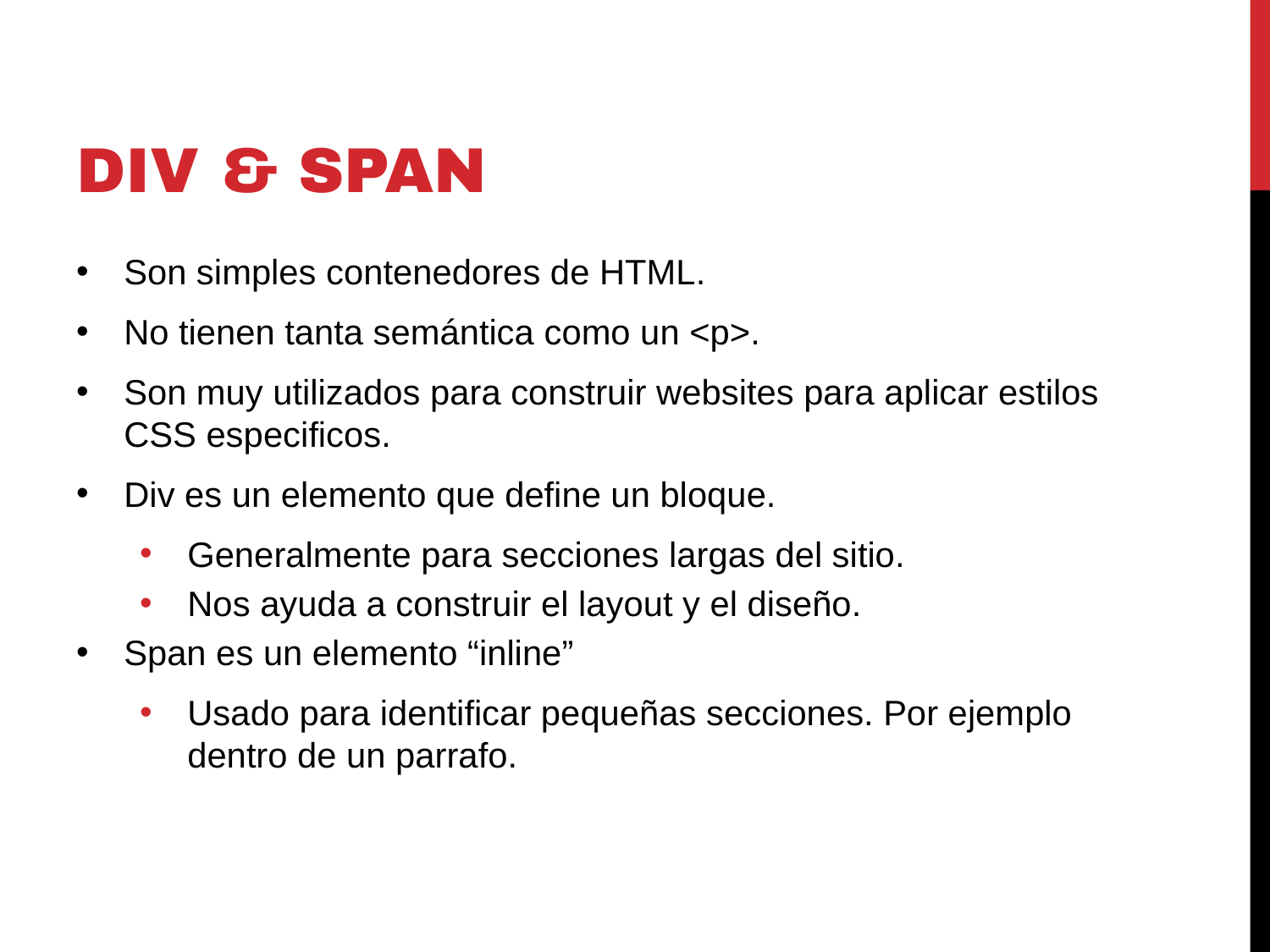

# Div & span
Son simples contenedores de HTML.
No tienen tanta semántica como un <p>.
Son muy utilizados para construir websites para aplicar estilos CSS especificos.
Div es un elemento que define un bloque.
Generalmente para secciones largas del sitio.
Nos ayuda a construir el layout y el diseño.
Span es un elemento “inline”
Usado para identificar pequeñas secciones. Por ejemplo dentro de un parrafo.